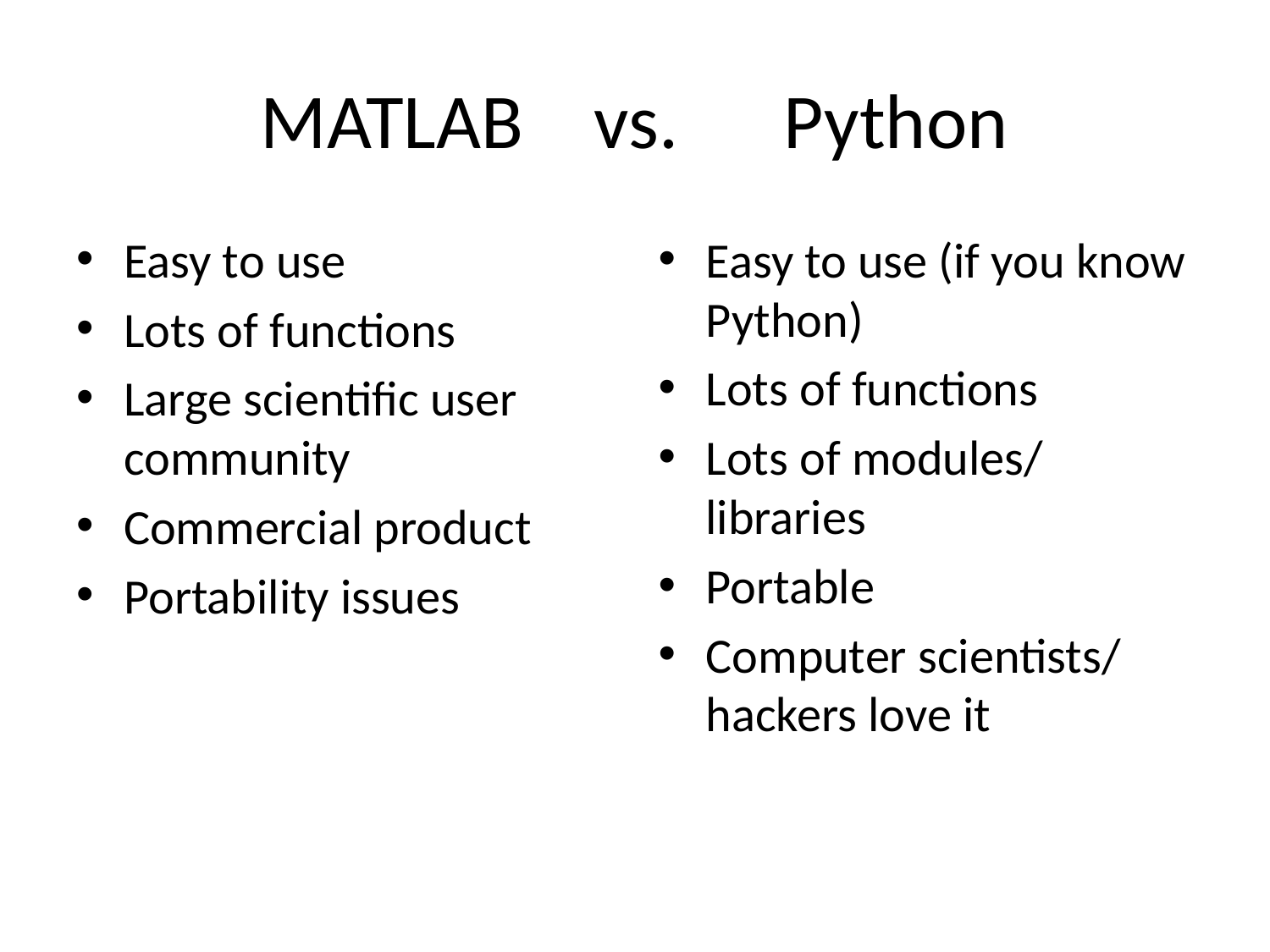

# MATLAB    vs.      Python
Easy to use
Lots of functions
Large scientific user community
Commercial product
Portability issues
Easy to use (if you know Python)
Lots of functions
Lots of modules/ libraries
Portable
Computer scientists/ hackers love it